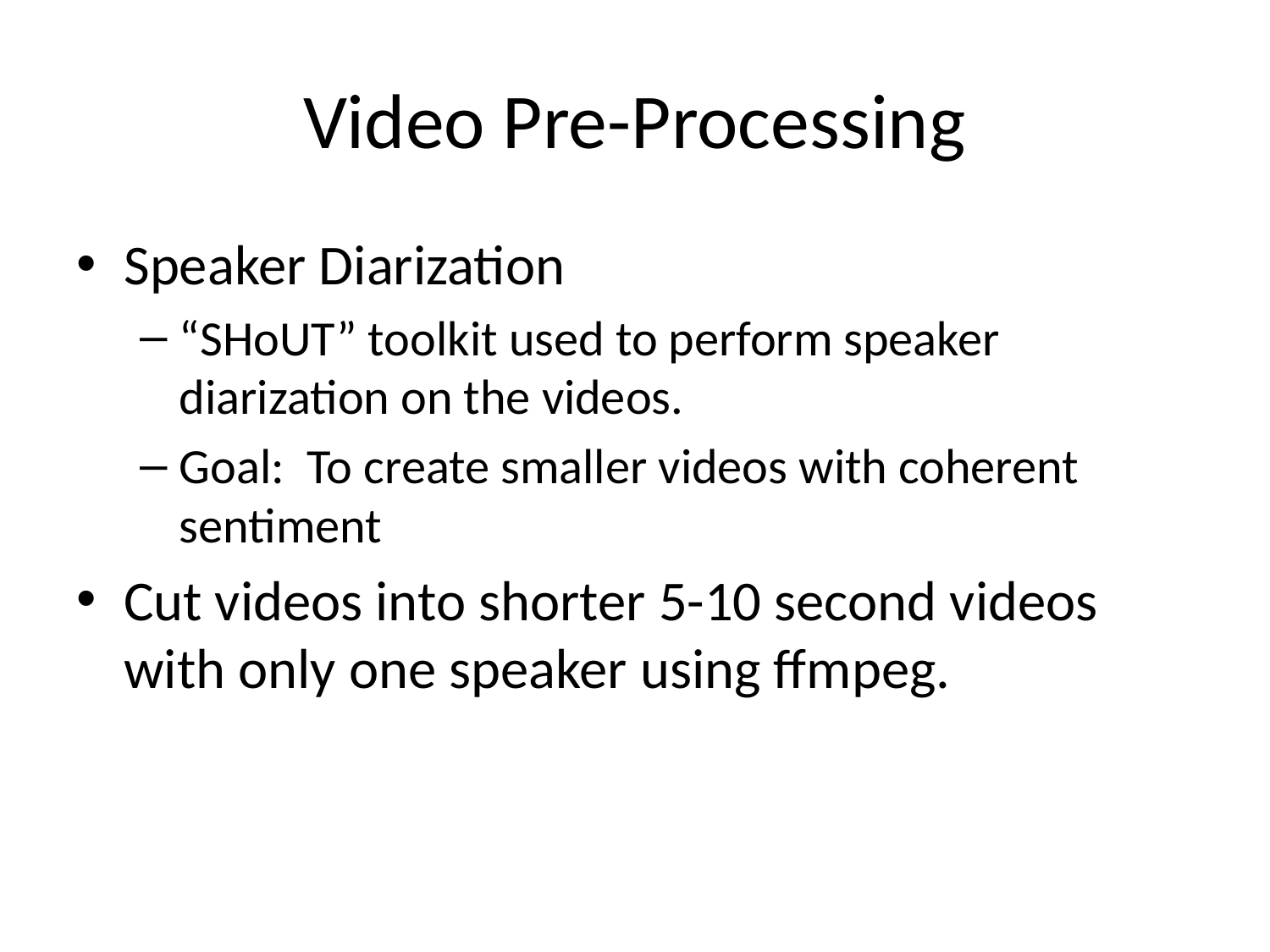

# Video Pre-Processing
Speaker Diarization
“SHoUT” toolkit used to perform speaker diarization on the videos.
Goal:  To create smaller videos with coherent sentiment
Cut videos into shorter 5-10 second videos with only one speaker using ffmpeg.